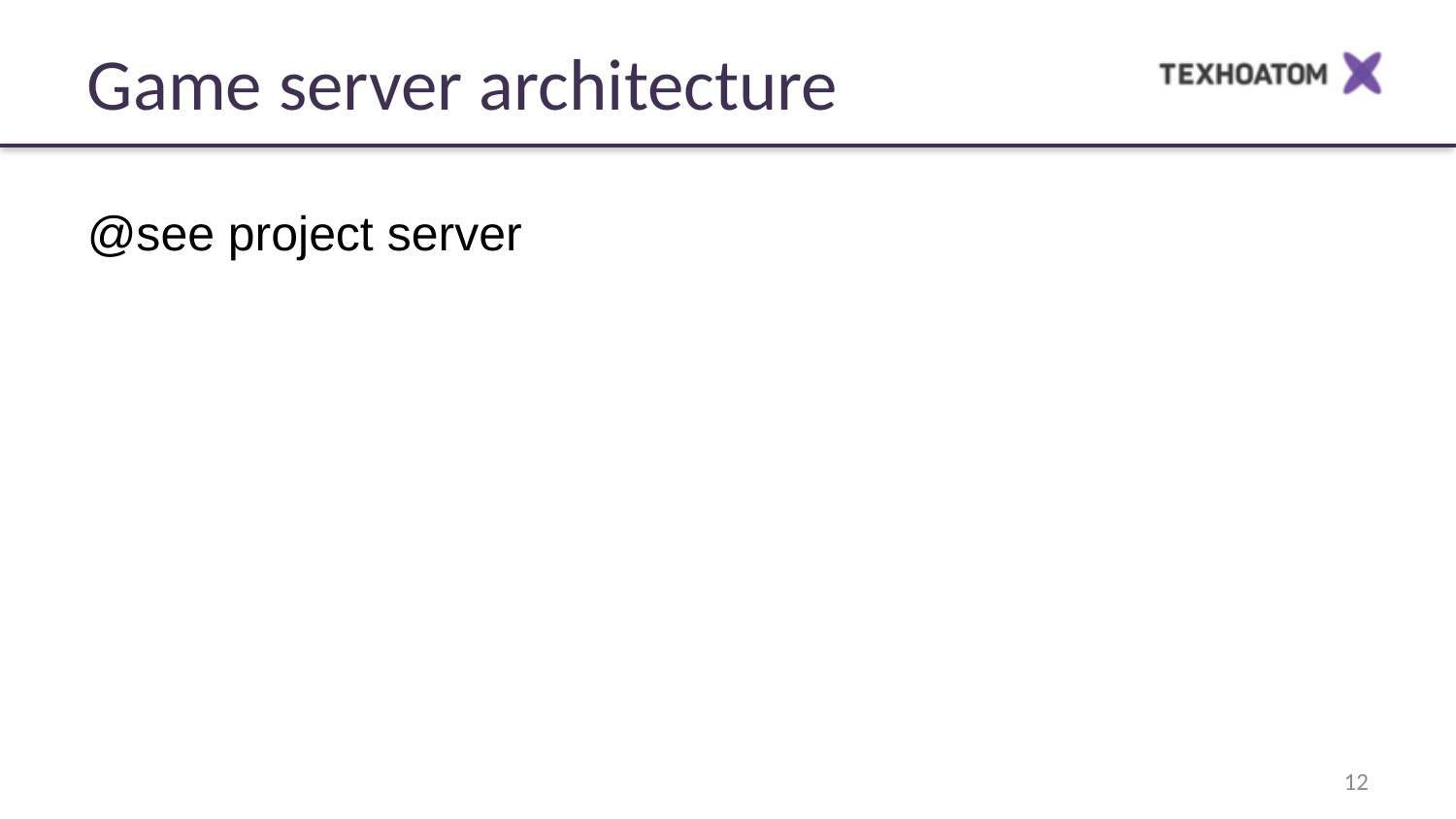

Game server architecture
@see project server

12